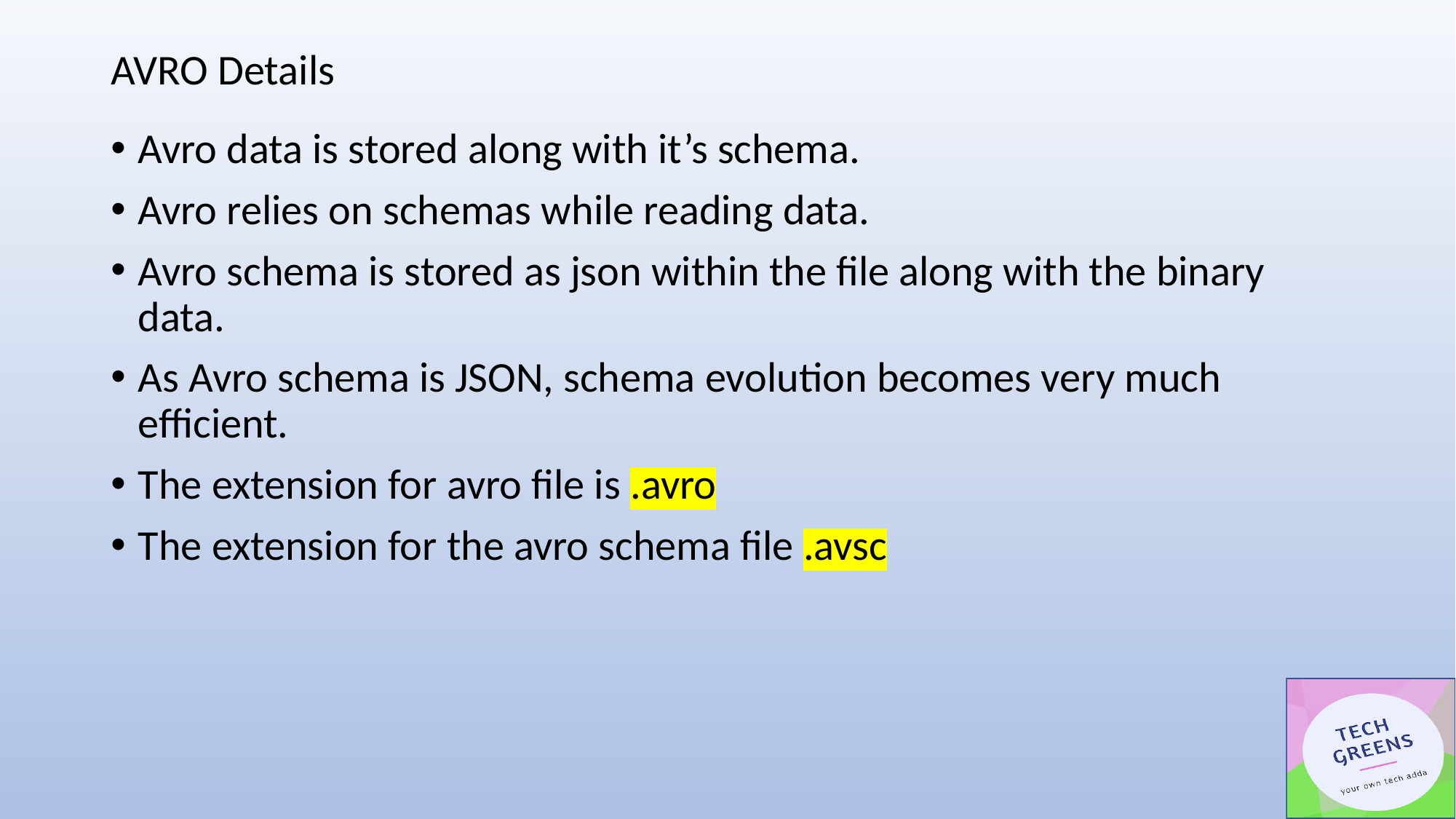

# AVRO Details
Avro data is stored along with it’s schema.
Avro relies on schemas while reading data.
Avro schema is stored as json within the file along with the binary data.
As Avro schema is JSON, schema evolution becomes very much efficient.
The extension for avro file is .avro
The extension for the avro schema file .avsc